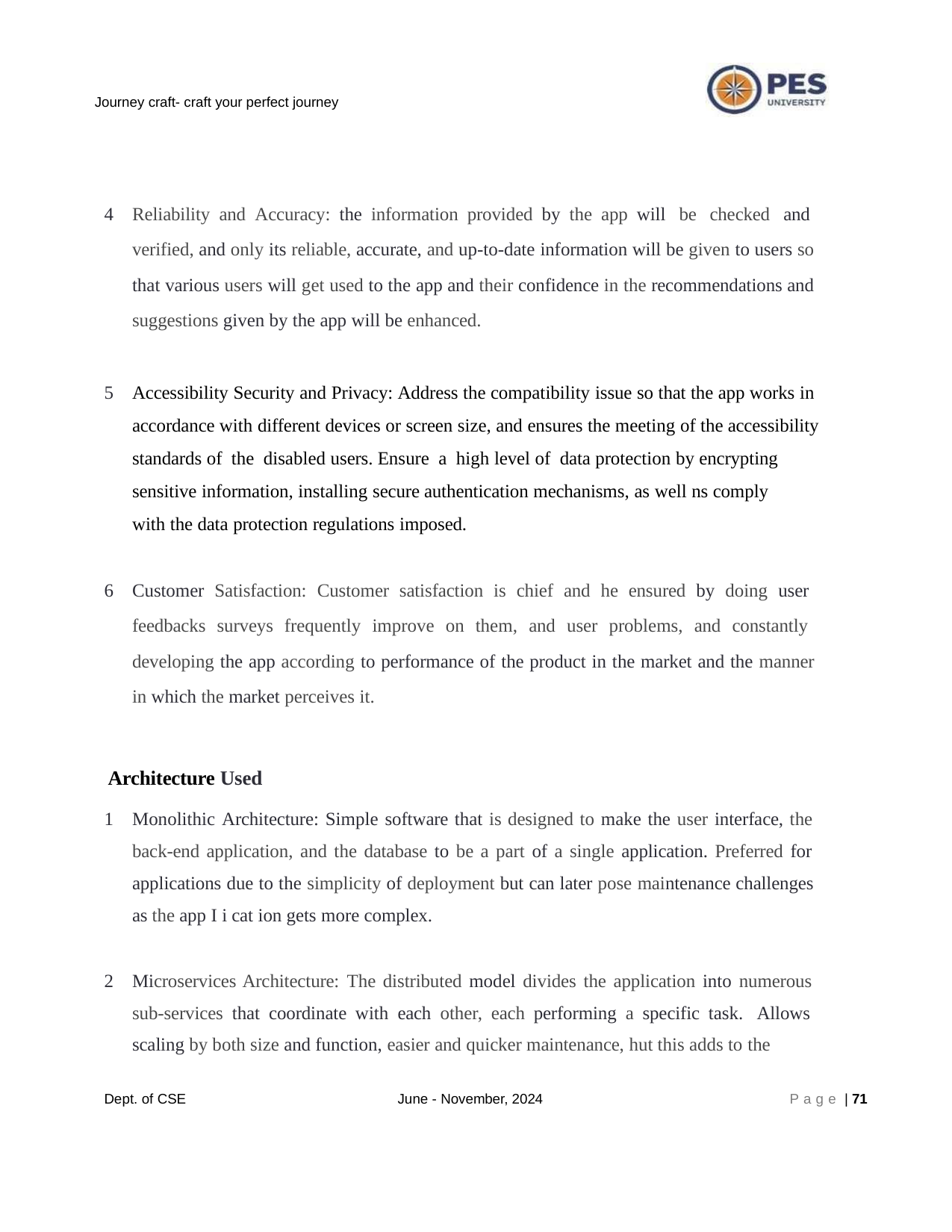

Journey craft- craft your perfect journey
Reliability and Accuracy: the information provided by the app will be checked and  verified, and only its reliable, accurate, and up-to-date information will be given to users so  that various users will get used to the app and their confidence in the recommendations and  suggestions given by the app will be enhanced.

Accessibility Security and Privacy: Address the compatibility issue so that the app works in  accordance with different devices or screen size, and ensures the meeting of the accessibility  standards of the  disabled users. Ensure  a  high level of data protection by encrypting  sensitive information, installing secure authentication mechanisms, as well ns comply
with the data protection regulations imposed.

Customer Satisfaction: Customer satisfaction is chief and he ensured by doing user  feedbacks surveys frequently improve on them, and user problems, and constantly  developing the app according to performance of the product in the market and the manner  in which the market perceives it.
Architecture Used
Monolithic Architecture: Simple software that is designed to make the user interface, the  back-end application, and the database to be a part of a single application. Preferred for  applications due to the simplicity of deployment but can later pose maintenance challenges  as the app I i cat ion gets more complex.

Microservices Architecture: The distributed model divides the application into numerous  sub-services that coordinate with each other, each performing a specific task. Allows  scaling by both size and function, easier and quicker maintenance, hut this adds to the
Dept. of CSE
June - November, 2024
P a g e | 71